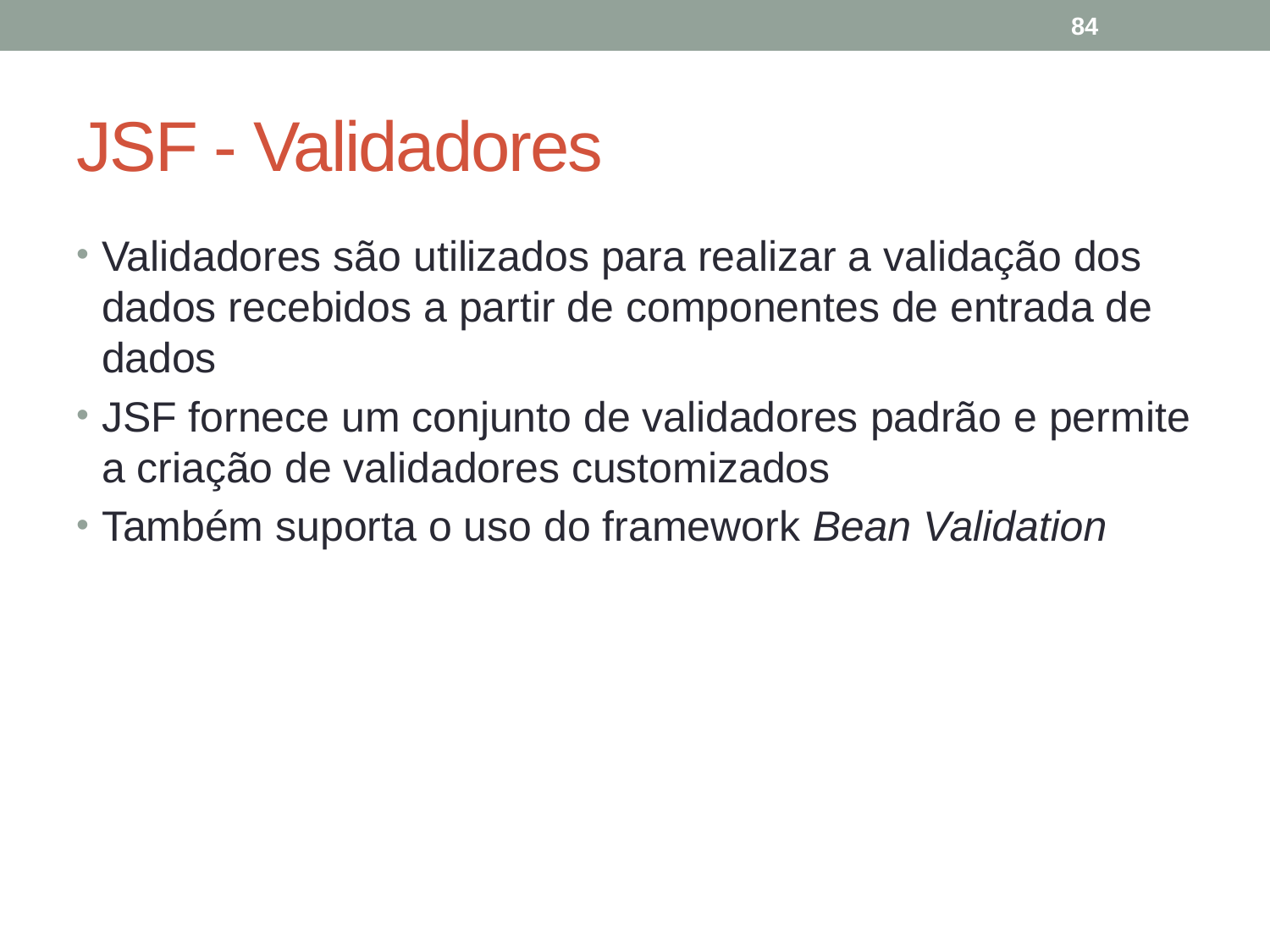

84
# JSF - Validadores
Validadores são utilizados para realizar a validação dos dados recebidos a partir de componentes de entrada de dados
JSF fornece um conjunto de validadores padrão e permite a criação de validadores customizados
Também suporta o uso do framework Bean Validation